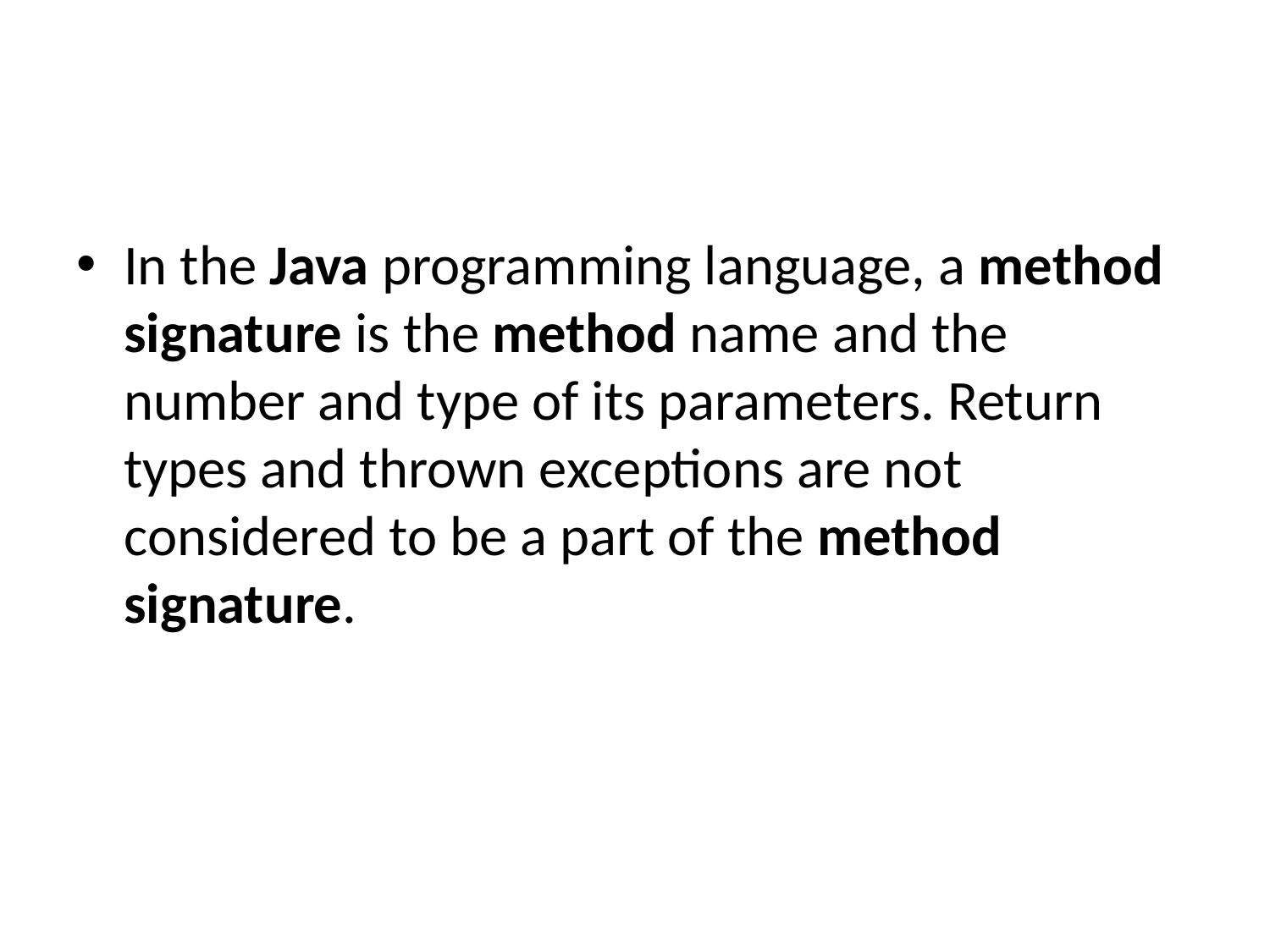

#
In the Java programming language, a method signature is the method name and the number and type of its parameters. Return types and thrown exceptions are not considered to be a part of the method signature.